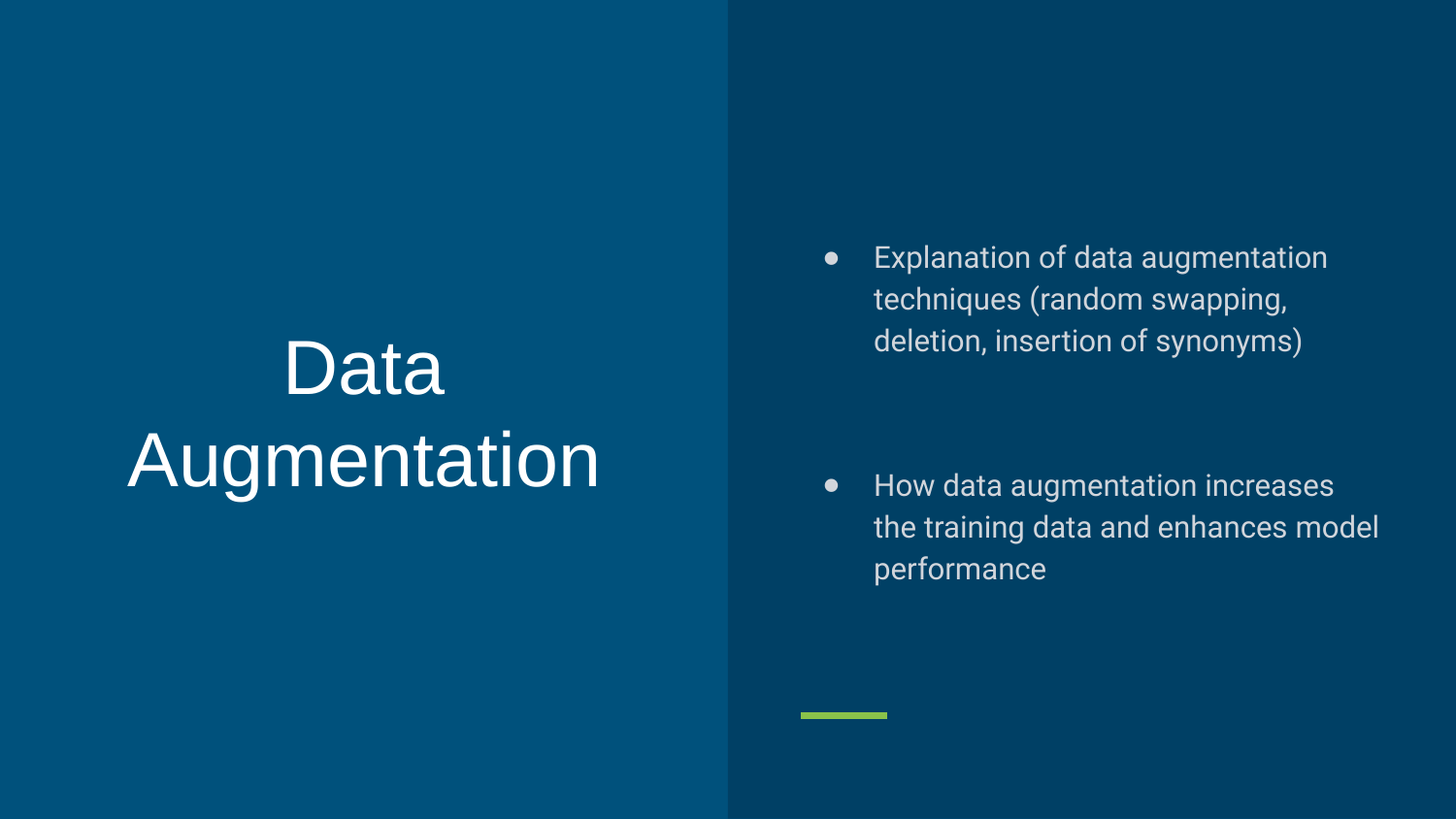

Explanation of data augmentation techniques (random swapping, deletion, insertion of synonyms)

How data augmentation increases the training data and enhances model performance
# Data Augmentation